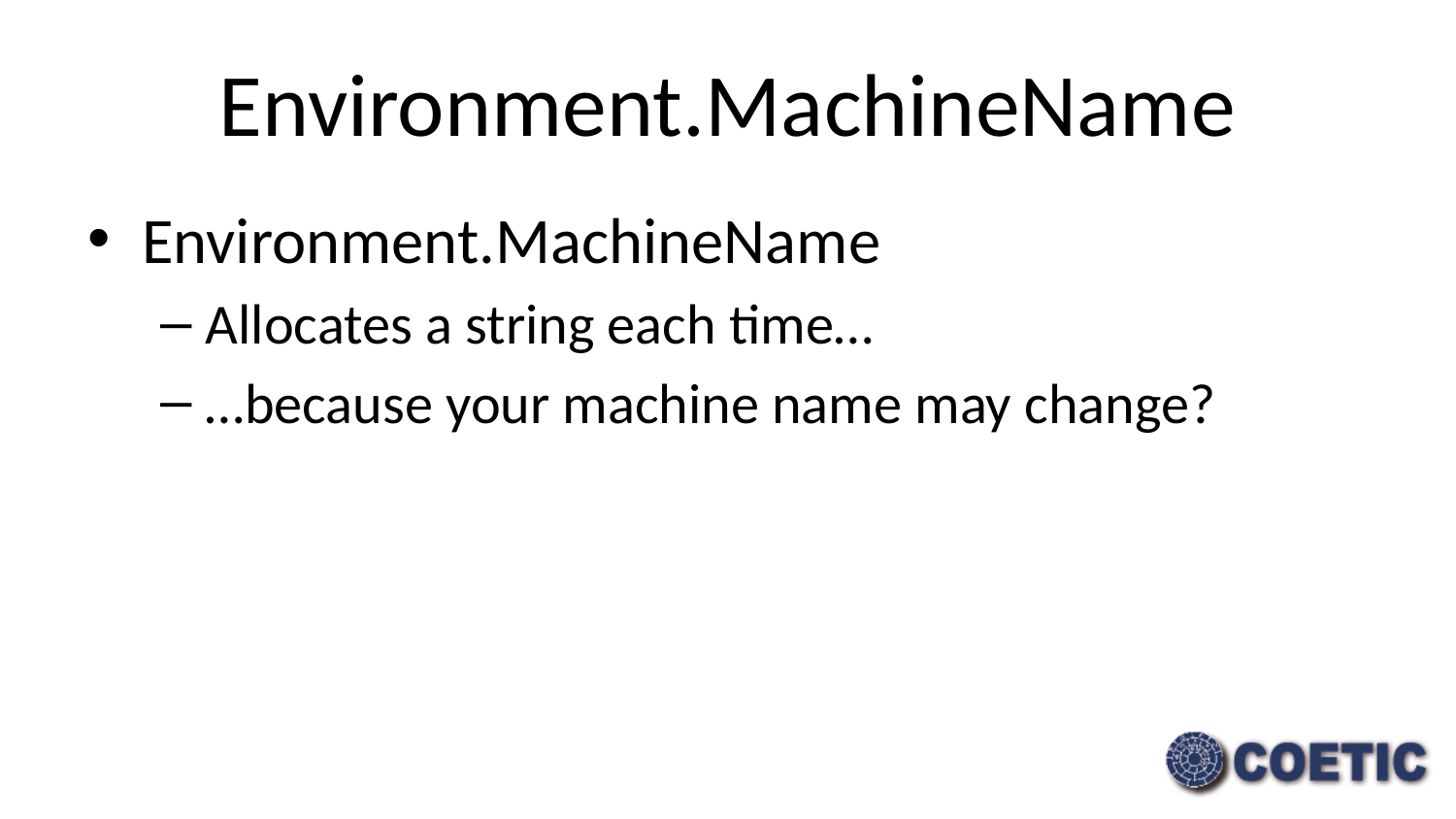

# Environment.MachineName
Environment.MachineName
Allocates a string each time…
…because your machine name may change?